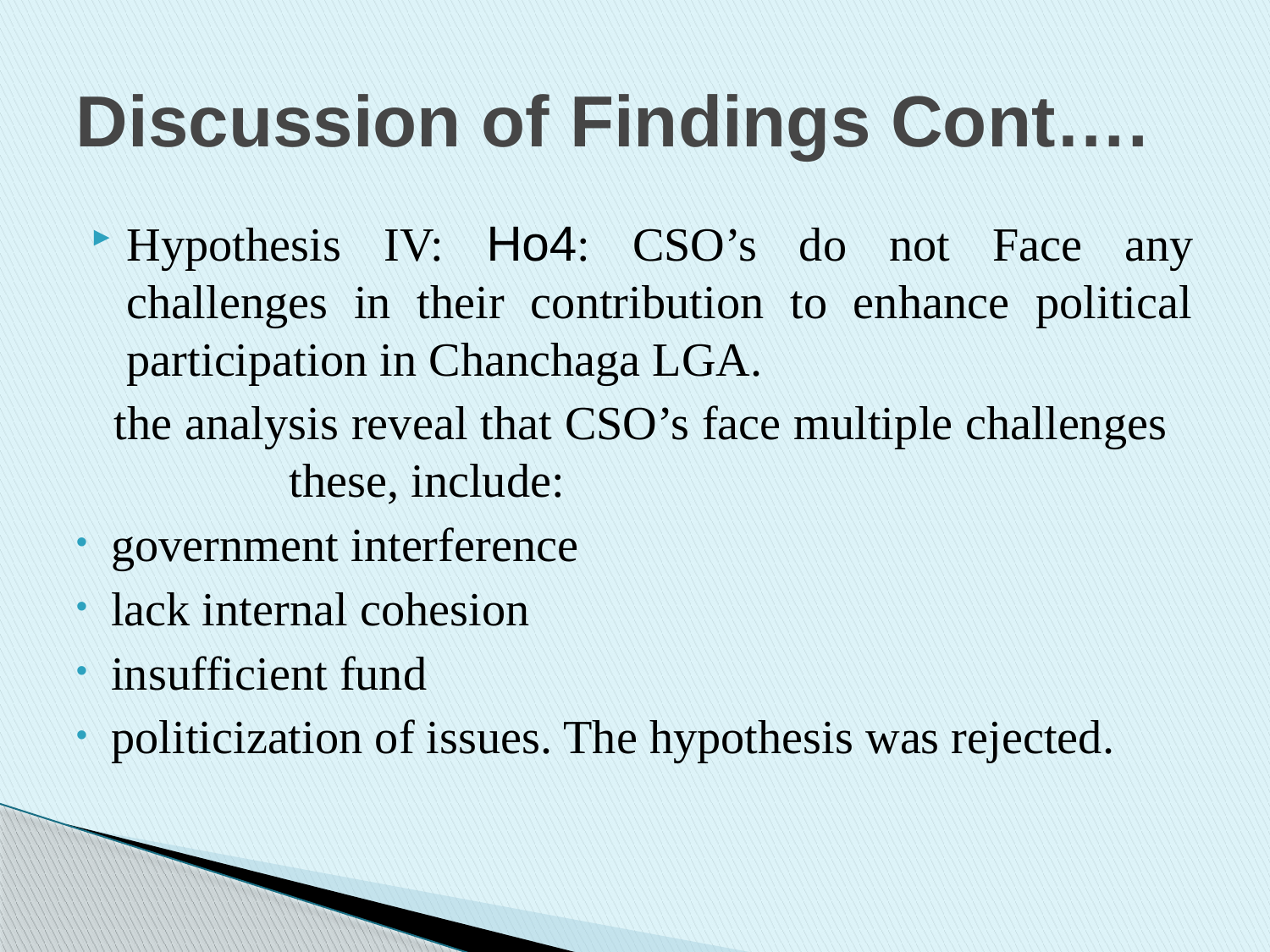

# Discussion of Findings Cont….
Hypothesis IV: Ho4: CSO’s do not Face any challenges in their contribution to enhance political participation in Chanchaga LGA.
   the analysis reveal that CSO’s face multiple challenges                     these, include:
  government interference
  lack internal cohesion
  insufficient fund
  politicization of issues. The hypothesis was rejected.